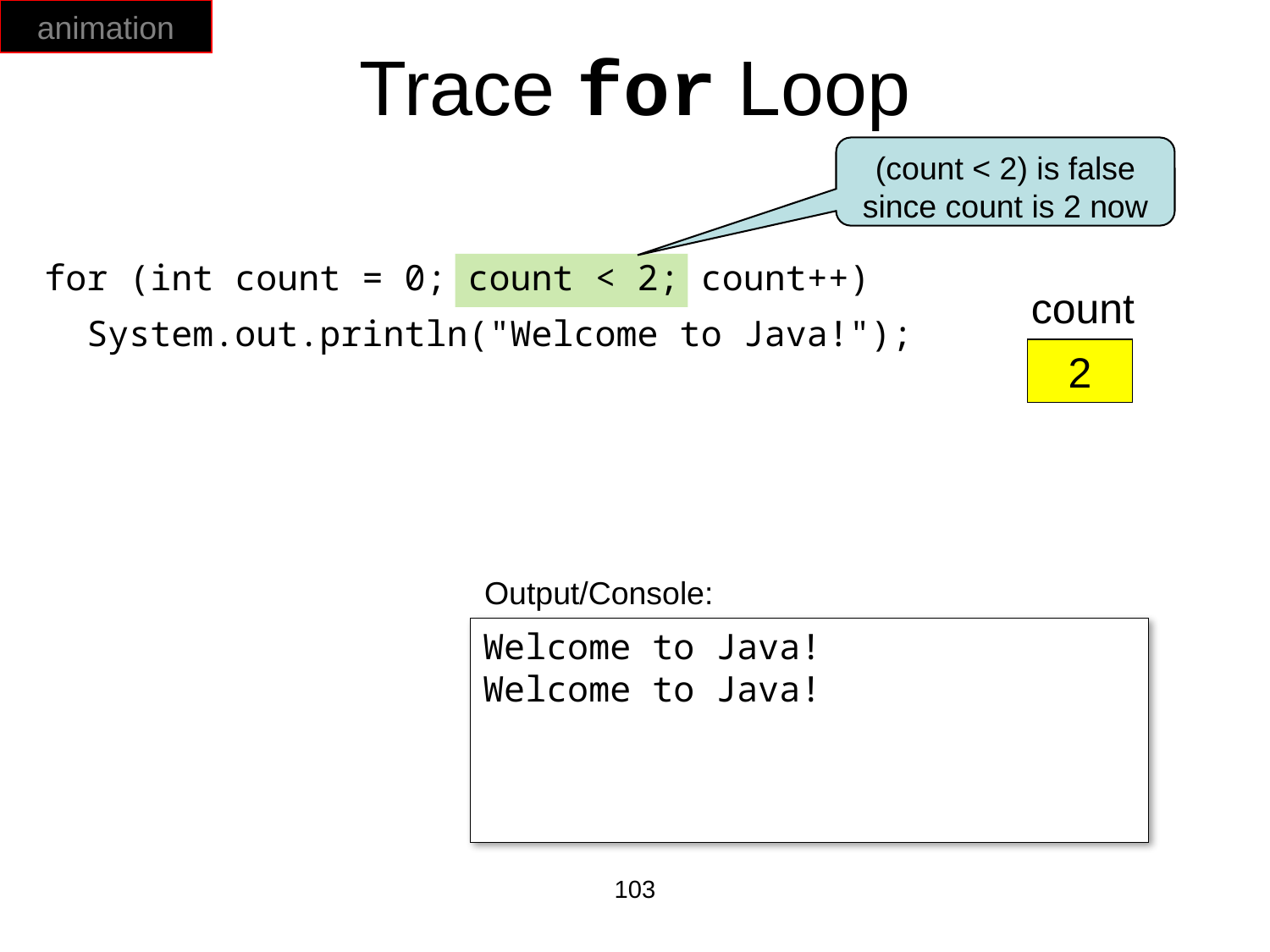

animation
# Trace for Loop
(count < 2) is false since count is 2 now
for (int count = 0; count < 2; count++)
  System.out.println("Welcome to Java!");

count
2

Output/Console:
Welcome to Java!
Welcome to Java!

103